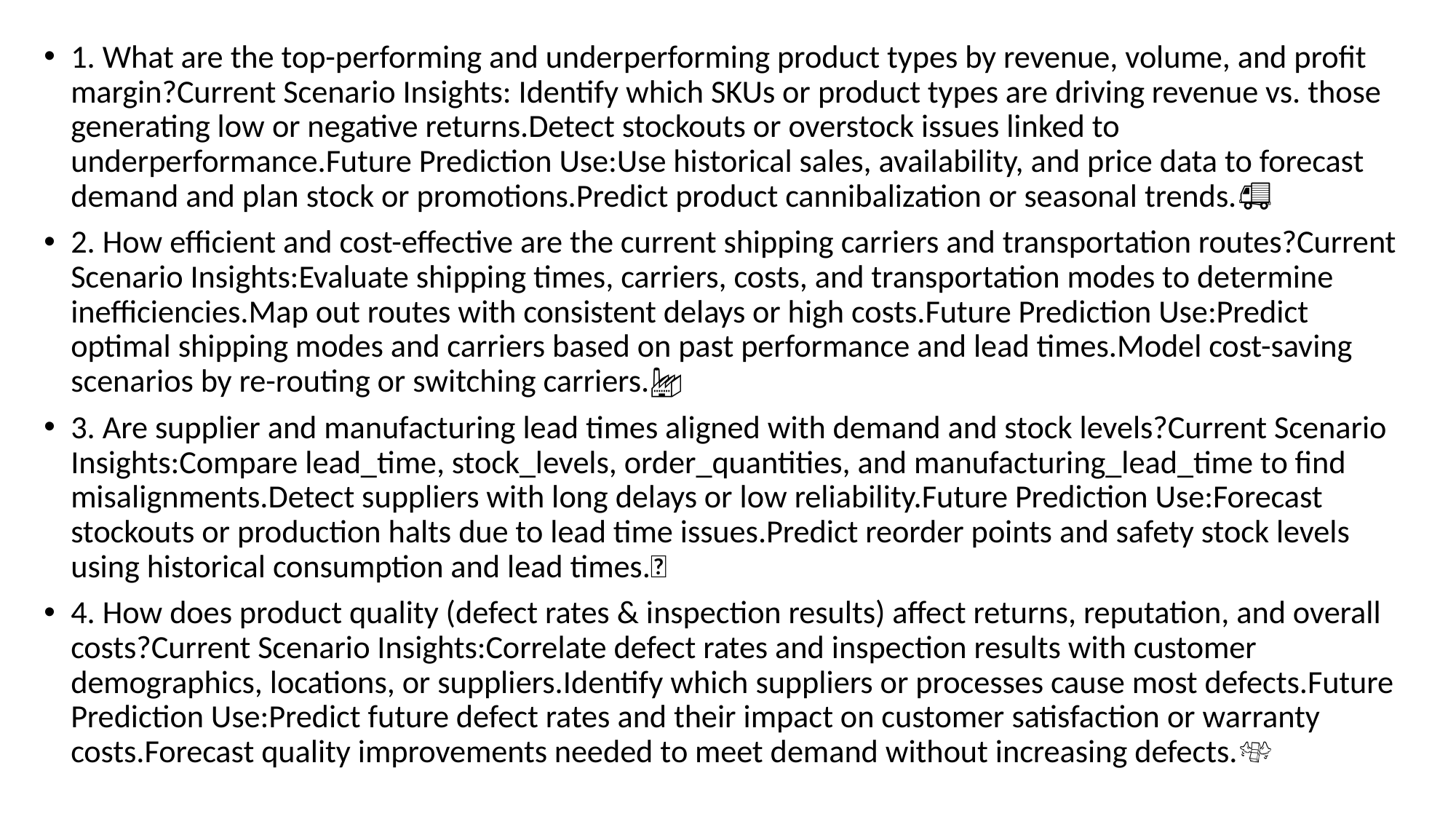

1. What are the top-performing and underperforming product types by revenue, volume, and profit margin?Current Scenario Insights: Identify which SKUs or product types are driving revenue vs. those generating low or negative returns.Detect stockouts or overstock issues linked to underperformance.Future Prediction Use:Use historical sales, availability, and price data to forecast demand and plan stock or promotions.Predict product cannibalization or seasonal trends.🚚
2. How efficient and cost-effective are the current shipping carriers and transportation routes?Current Scenario Insights:Evaluate shipping times, carriers, costs, and transportation modes to determine inefficiencies.Map out routes with consistent delays or high costs.Future Prediction Use:Predict optimal shipping modes and carriers based on past performance and lead times.Model cost-saving scenarios by re-routing or switching carriers.🏭
3. Are supplier and manufacturing lead times aligned with demand and stock levels?Current Scenario Insights:Compare lead_time, stock_levels, order_quantities, and manufacturing_lead_time to find misalignments.Detect suppliers with long delays or low reliability.Future Prediction Use:Forecast stockouts or production halts due to lead time issues.Predict reorder points and safety stock levels using historical consumption and lead times.🧪
4. How does product quality (defect rates & inspection results) affect returns, reputation, and overall costs?Current Scenario Insights:Correlate defect rates and inspection results with customer demographics, locations, or suppliers.Identify which suppliers or processes cause most defects.Future Prediction Use:Predict future defect rates and their impact on customer satisfaction or warranty costs.Forecast quality improvements needed to meet demand without increasing defects.💸